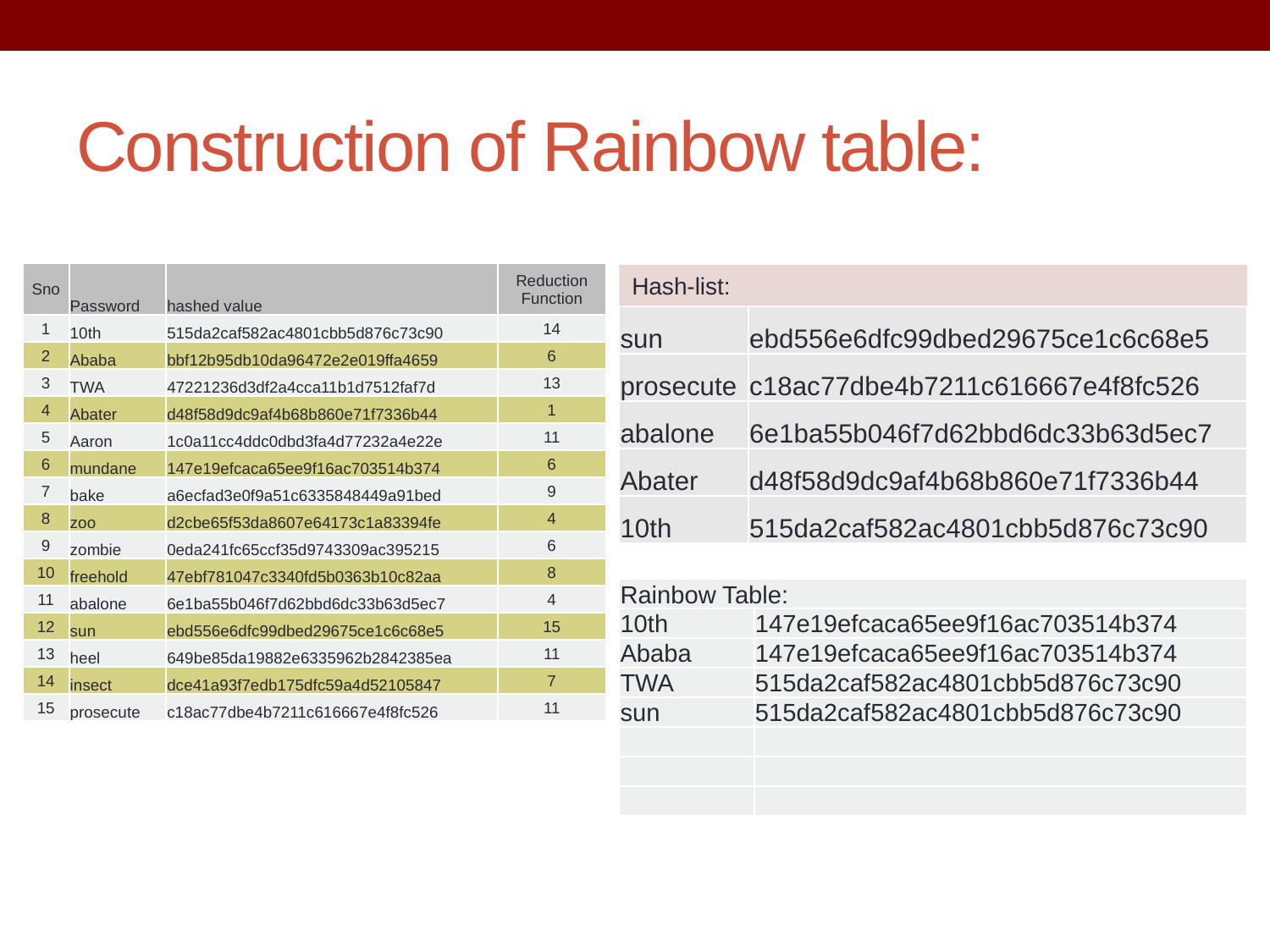

# Construction of Rainbow table:
| Sno | Password | hashed value | Reduction Function |
| --- | --- | --- | --- |
| 1 | 10th | 515da2caf582ac4801cbb5d876c73c90 | 14 |
| 2 | Ababa | bbf12b95db10da96472e2e019ffa4659 | 6 |
| 3 | TWA | 47221236d3df2a4cca11b1d7512faf7d | 13 |
| 4 | Abater | d48f58d9dc9af4b68b860e71f7336b44 | 1 |
| 5 | Aaron | 1c0a11cc4ddc0dbd3fa4d77232a4e22e | 11 |
| 6 | mundane | 147e19efcaca65ee9f16ac703514b374 | 6 |
| 7 | bake | a6ecfad3e0f9a51c6335848449a91bed | 9 |
| 8 | zoo | d2cbe65f53da8607e64173c1a83394fe | 4 |
| 9 | zombie | 0eda241fc65ccf35d9743309ac395215 | 6 |
| 10 | freehold | 47ebf781047c3340fd5b0363b10c82aa | 8 |
| 11 | abalone | 6e1ba55b046f7d62bbd6dc33b63d5ec7 | 4 |
| 12 | sun | ebd556e6dfc99dbed29675ce1c6c68e5 | 15 |
| 13 | heel | 649be85da19882e6335962b2842385ea | 11 |
| 14 | insect | dce41a93f7edb175dfc59a4d52105847 | 7 |
| 15 | prosecute | c18ac77dbe4b7211c616667e4f8fc526 | 11 |
Hash-list:
| sun | ebd556e6dfc99dbed29675ce1c6c68e5 |
| --- | --- |
| prosecute | c18ac77dbe4b7211c616667e4f8fc526 |
| abalone | 6e1ba55b046f7d62bbd6dc33b63d5ec7 |
| Abater | d48f58d9dc9af4b68b860e71f7336b44 |
| 10th | 515da2caf582ac4801cbb5d876c73c90 |
| Rainbow Table: |  |
| --- | --- |
| 10th | 147e19efcaca65ee9f16ac703514b374 |
| Ababa | 147e19efcaca65ee9f16ac703514b374 |
| TWA | 515da2caf582ac4801cbb5d876c73c90 |
| sun | 515da2caf582ac4801cbb5d876c73c90 |
|  |  |
|  |  |
|  |  |